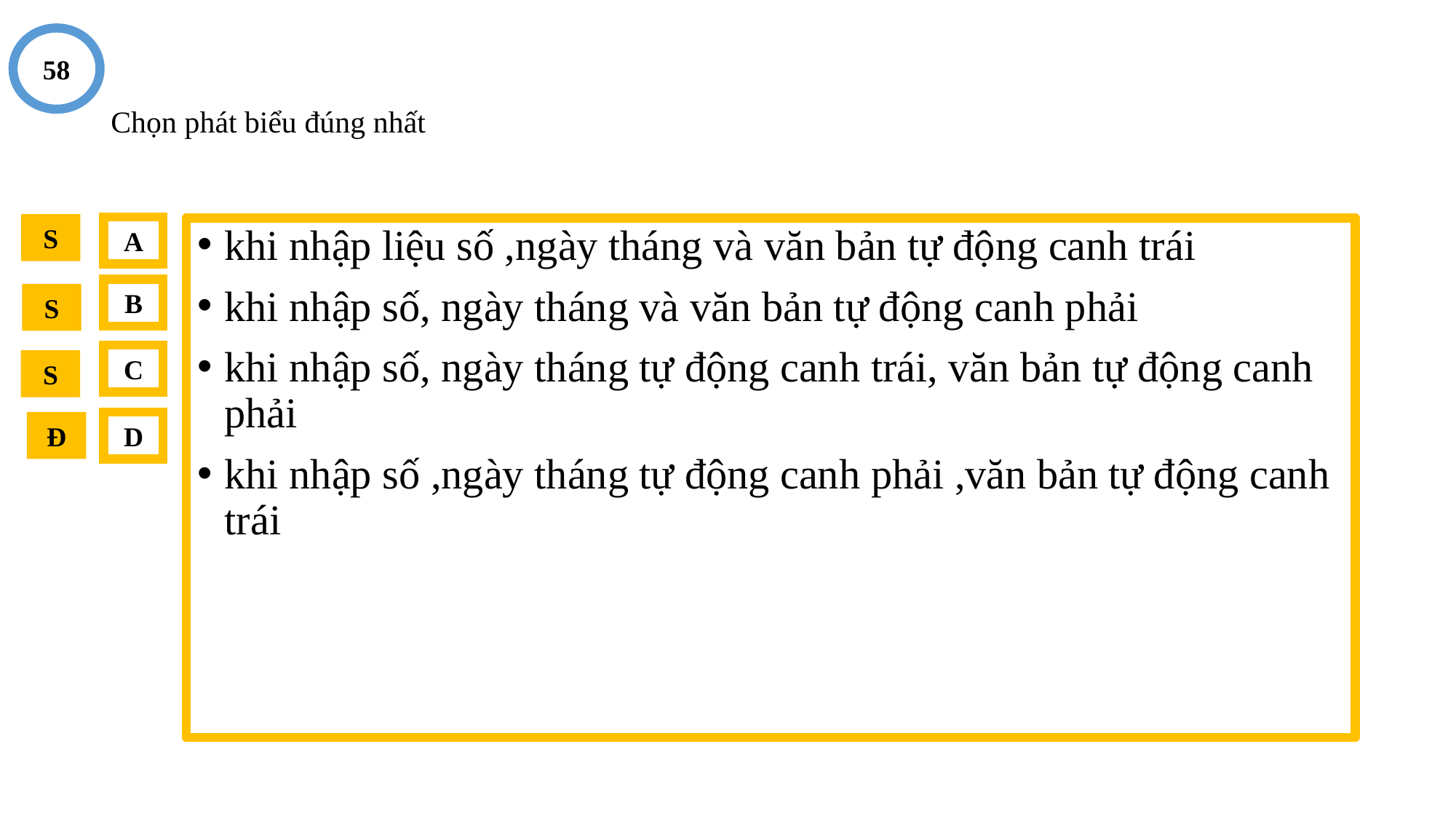

58
# Chọn phát biểu đúng nhất
S
A
khi nhập liệu số ,ngày tháng và văn bản tự động canh trái
khi nhập số, ngày tháng và văn bản tự động canh phải
khi nhập số, ngày tháng tự động canh trái, văn bản tự động canh phải
khi nhập số ,ngày tháng tự động canh phải ,văn bản tự động canh trái
B
S
C
S
Đ
D